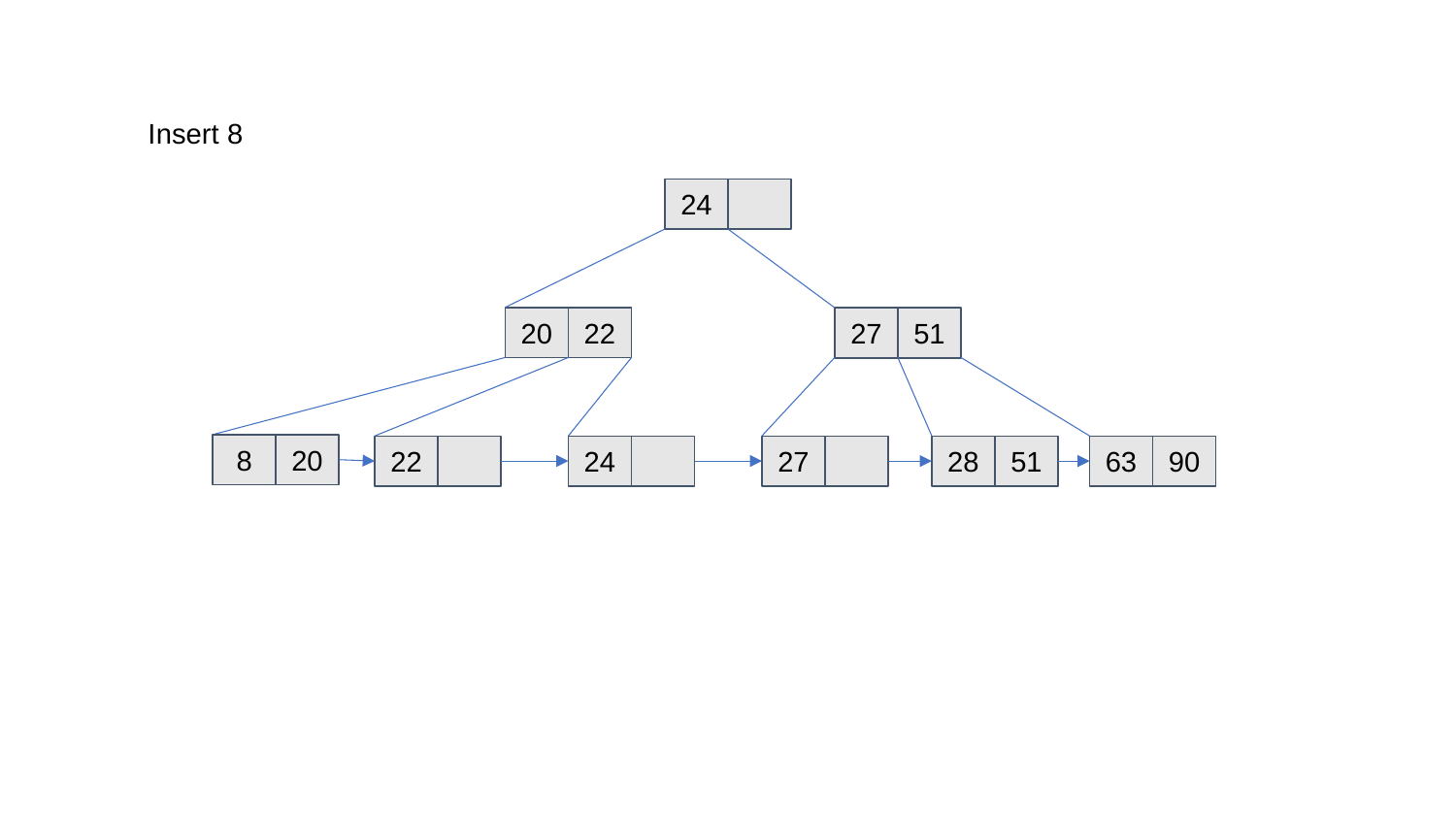

Insert 8
24

20
22
27
51
8
20
22

24

27

28
51
63
90